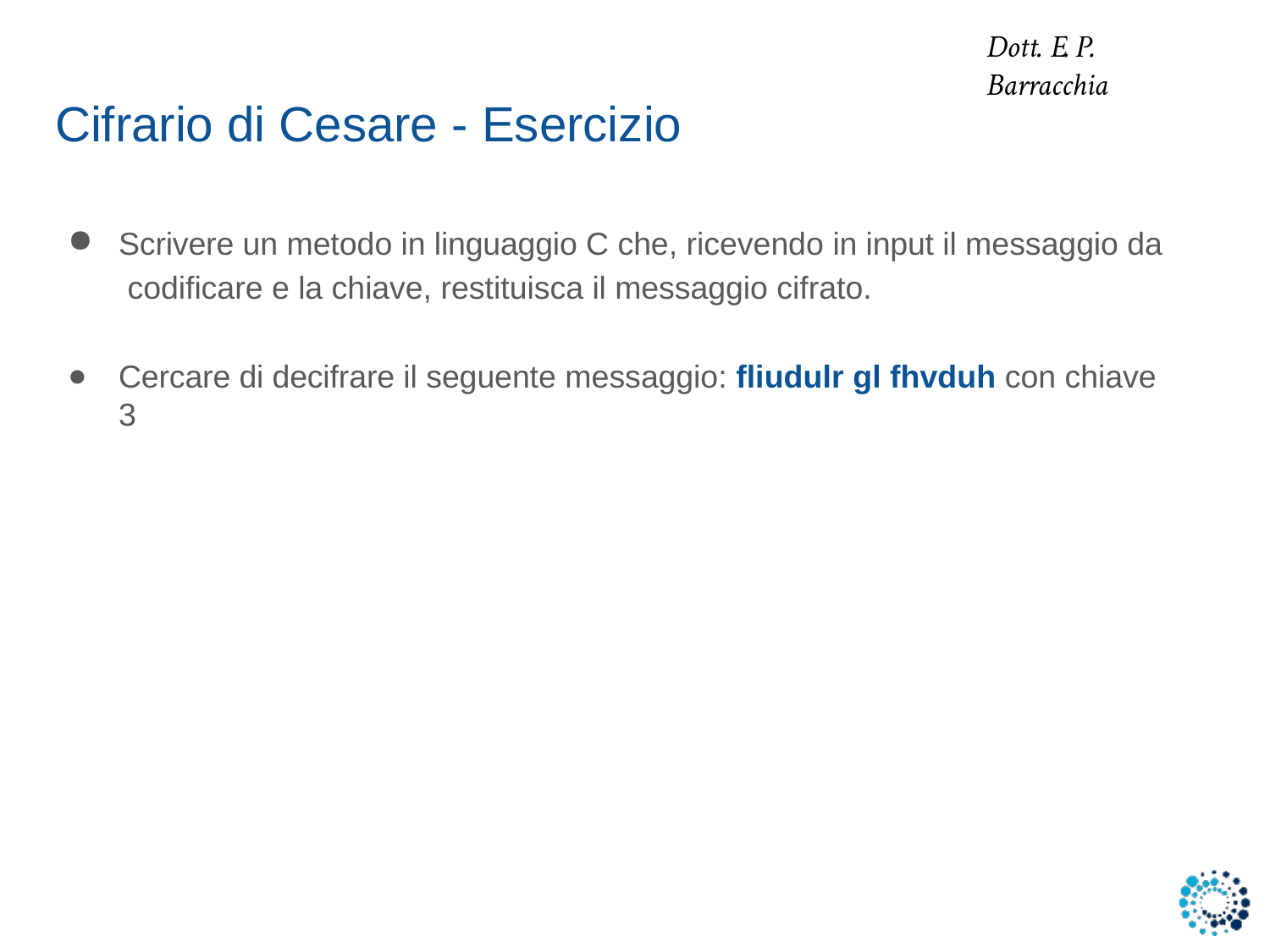

# Dott. E. P. Barracchia
Cifrario di Cesare - Esercizio
Scrivere un metodo in linguaggio C che, ricevendo in input il messaggio da  codificare e la chiave, restituisca il messaggio cifrato.

Cercare di decifrare il seguente messaggio: fliudulr gl fhvduh con chiave 3